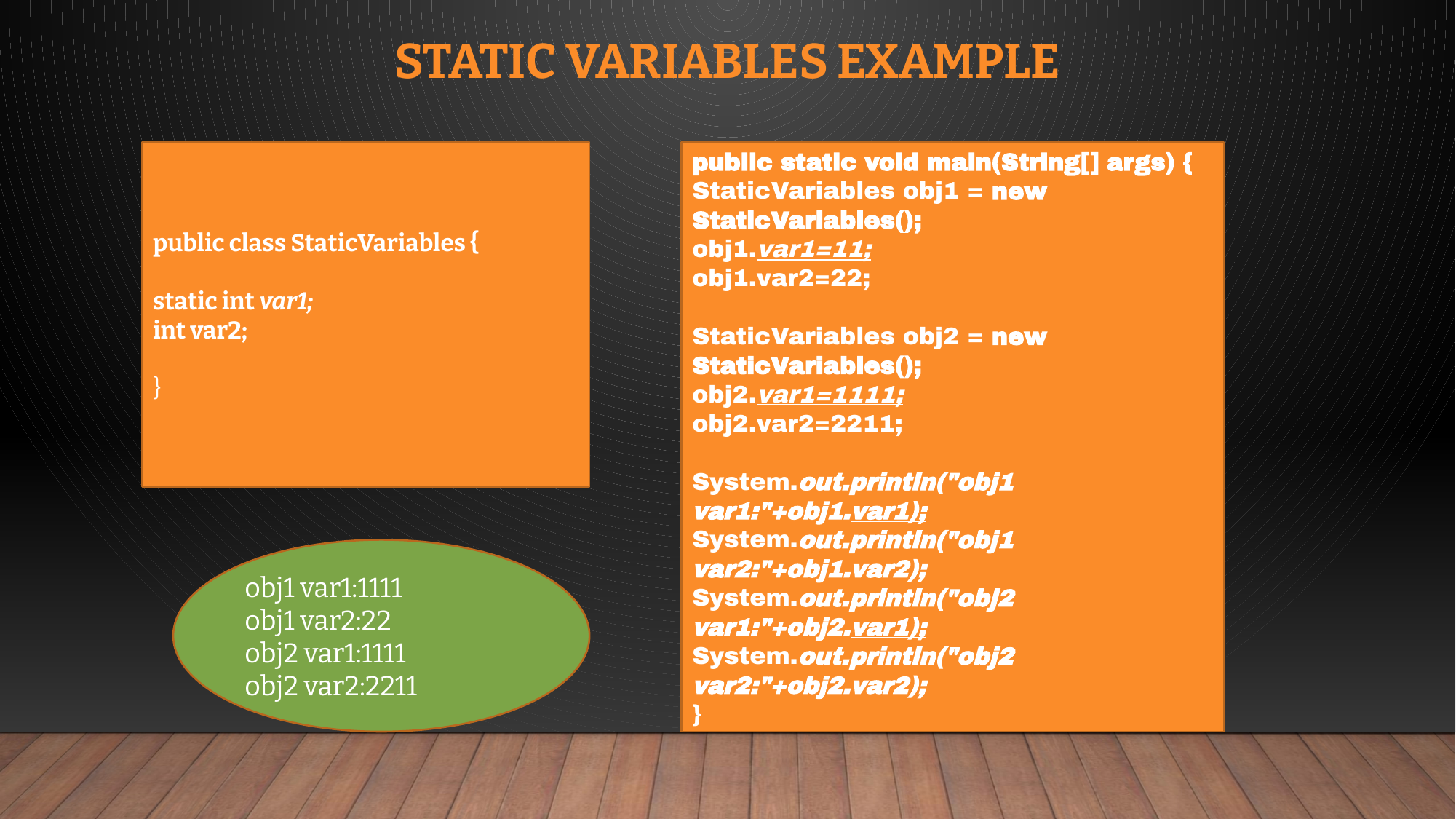

# Static variables Example

public class StaticVariables {

static int var1;
int var2;

}
public static void main(String[] args) {
StaticVariables obj1 = new StaticVariables();
obj1.var1=11;
obj1.var2=22;

StaticVariables obj2 = new StaticVariables();
obj2.var1=1111;
obj2.var2=2211;

System.out.println("obj1 var1:"+obj1.var1);
System.out.println("obj1 var2:"+obj1.var2);
System.out.println("obj2 var1:"+obj2.var1);
System.out.println("obj2 var2:"+obj2.var2);
}
obj1 var1:1111
obj1 var2:22
obj2 var1:1111
obj2 var2:2211